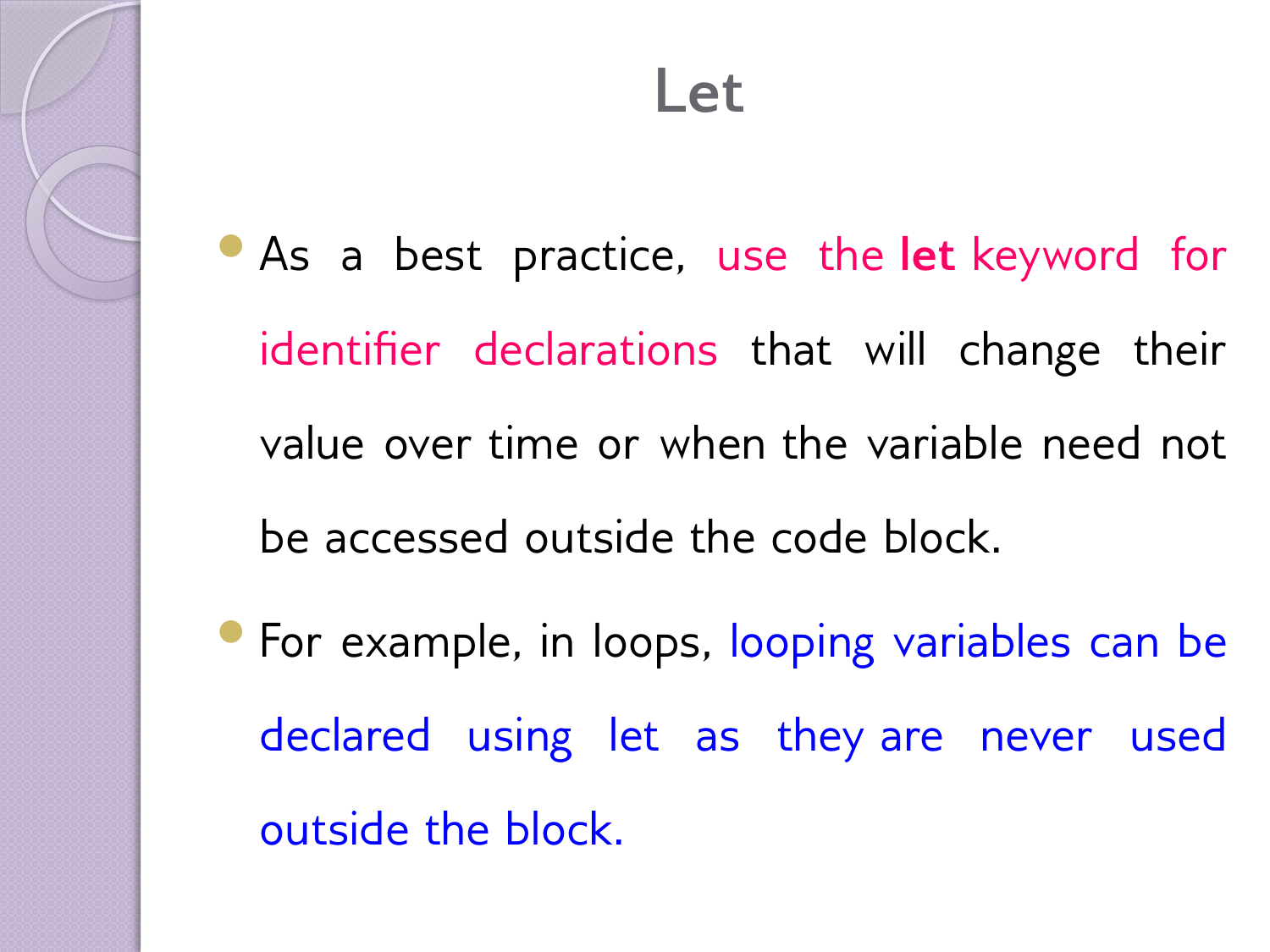

# Let
As a best practice, use the let keyword for identifier declarations that will change their value over time or when the variable need not be accessed outside the code block.
For example, in loops, looping variables can be declared using let as they are never used outside the block.